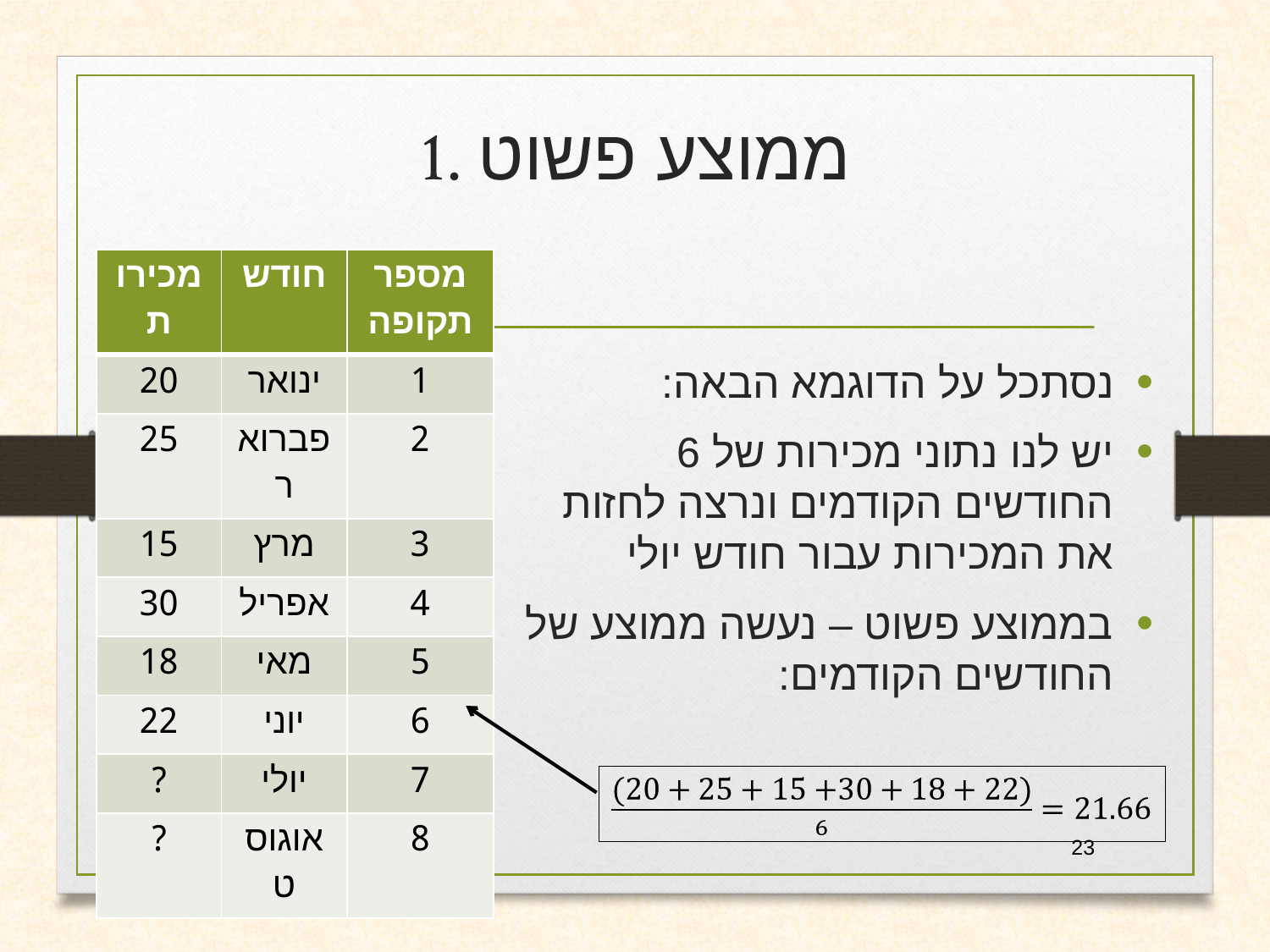

# 1. ממוצע פשוט
| מכירות | חודש | מספר תקופה |
| --- | --- | --- |
| 20 | ינואר | 1 |
| 25 | פברואר | 2 |
| 15 | מרץ | 3 |
| 30 | אפריל | 4 |
| 18 | מאי | 5 |
| 22 | יוני | 6 |
| ? | יולי | 7 |
| ? | אוגוסט | 8 |
נסתכל על הדוגמא הבאה:
יש לנו נתוני מכירות של 6 החודשים הקודמים ונרצה לחזות את המכירות עבור חודש יולי
בממוצע פשוט – נעשה ממוצע של החודשים הקודמים:

23